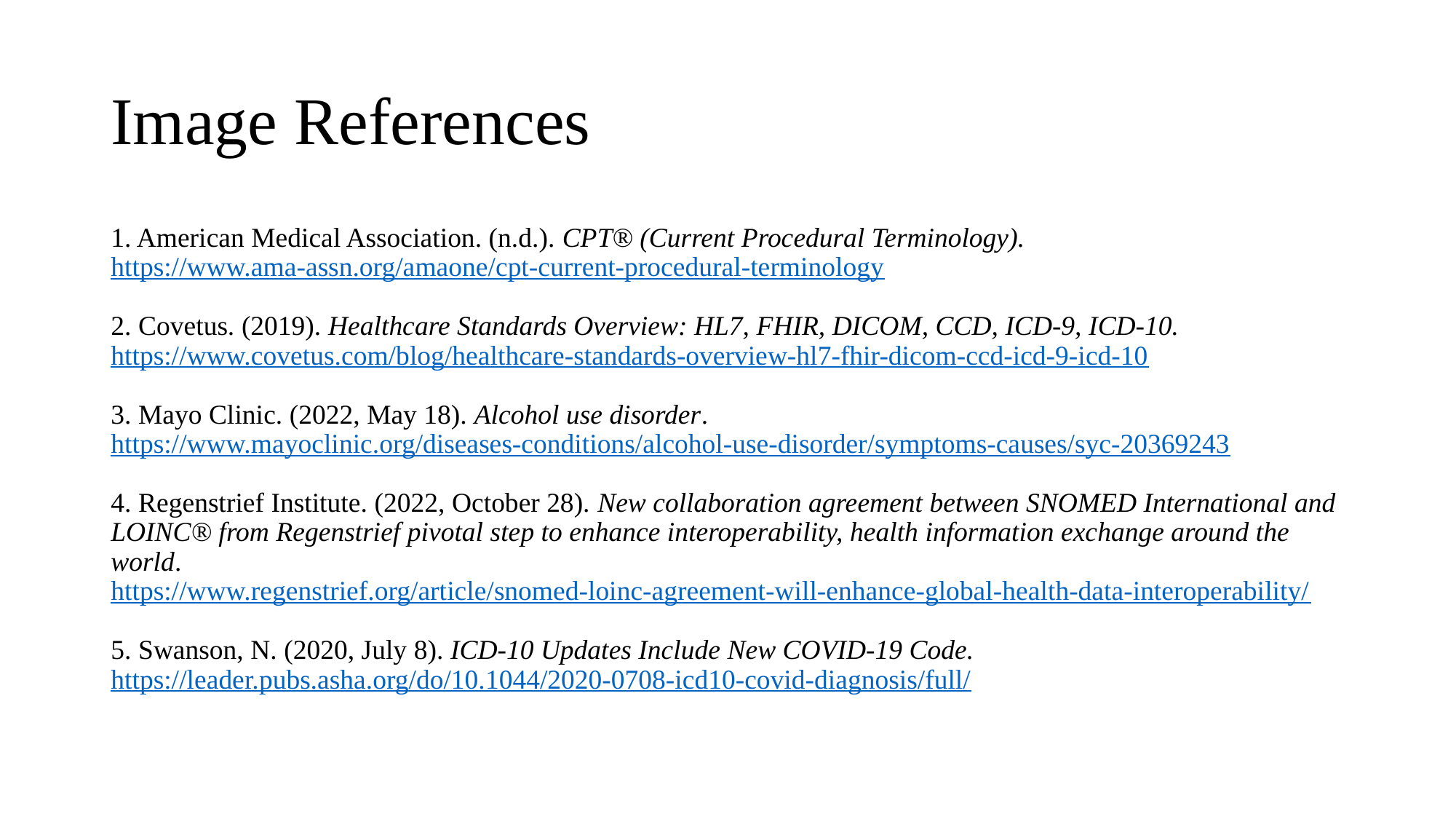

# Image References
1. American Medical Association. (n.d.). CPT® (Current Procedural Terminology). https://www.ama-assn.org/amaone/cpt-current-procedural-terminology

2. Covetus. (2019). Healthcare Standards Overview: HL7, FHIR, DICOM, CCD, ICD-9, ICD-10. https://www.covetus.com/blog/healthcare-standards-overview-hl7-fhir-dicom-ccd-icd-9-icd-10

3. Mayo Clinic. (2022, May 18). Alcohol use disorder. https://www.mayoclinic.org/diseases-conditions/alcohol-use-disorder/symptoms-causes/syc-20369243

4. Regenstrief Institute. (2022, October 28). New collaboration agreement between SNOMED International and LOINC® from Regenstrief pivotal step to enhance interoperability, health information exchange around the world. https://www.regenstrief.org/article/snomed-loinc-agreement-will-enhance-global-health-data-interoperability/

5. Swanson, N. (2020, July 8). ICD-10 Updates Include New COVID-19 Code. https://leader.pubs.asha.org/do/10.1044/2020-0708-icd10-covid-diagnosis/full/